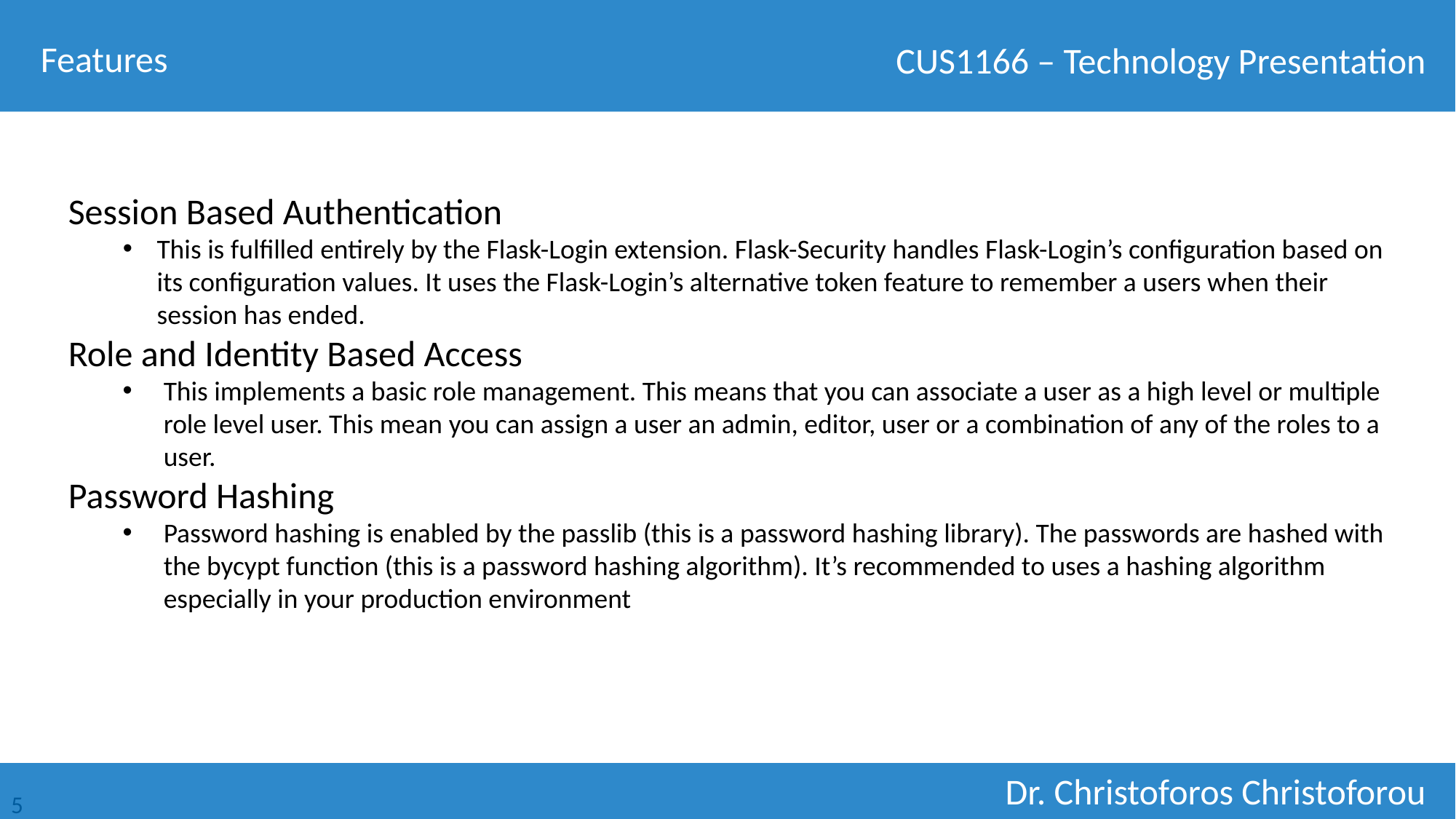

Features
Session Based Authentication
This is fulfilled entirely by the Flask-Login extension. Flask-Security handles Flask-Login’s configuration based on its configuration values. It uses the Flask-Login’s alternative token feature to remember a users when their session has ended.
Role and Identity Based Access
This implements a basic role management. This means that you can associate a user as a high level or multiple role level user. This mean you can assign a user an admin, editor, user or a combination of any of the roles to a user.
Password Hashing
Password hashing is enabled by the passlib (this is a password hashing library). The passwords are hashed with the bycypt function (this is a password hashing algorithm). It’s recommended to uses a hashing algorithm especially in your production environment